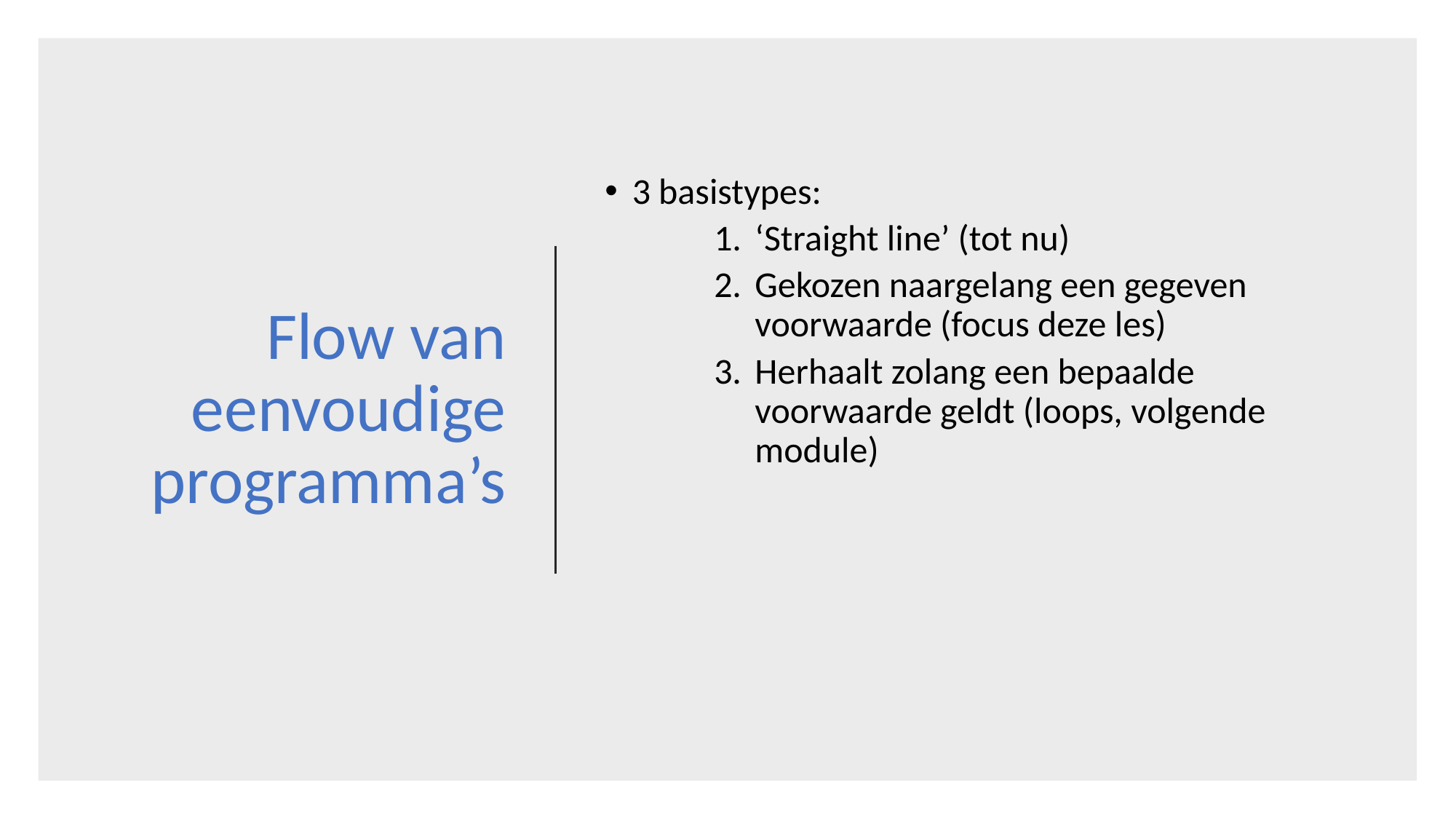

# Flow van eenvoudige programma’s
3 basistypes:
‘Straight line’ (tot nu)
Gekozen naargelang een gegeven voorwaarde (focus deze les)
Herhaalt zolang een bepaalde voorwaarde geldt (loops, volgende module)